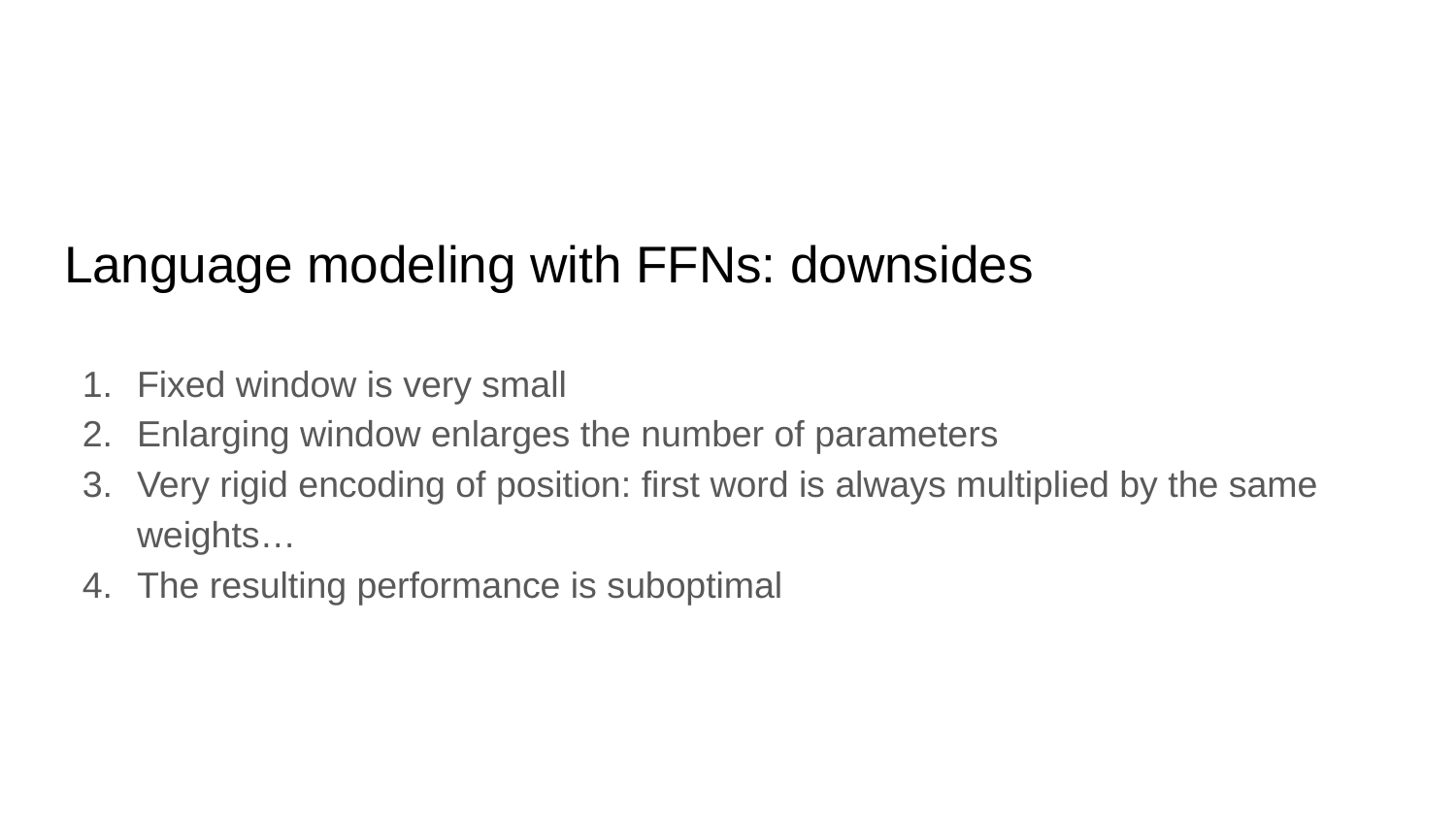

# Language modeling with FFNs: downsides
Fixed window is very small
Enlarging window enlarges the number of parameters
Very rigid encoding of position: first word is always multiplied by the same weights…
The resulting performance is suboptimal